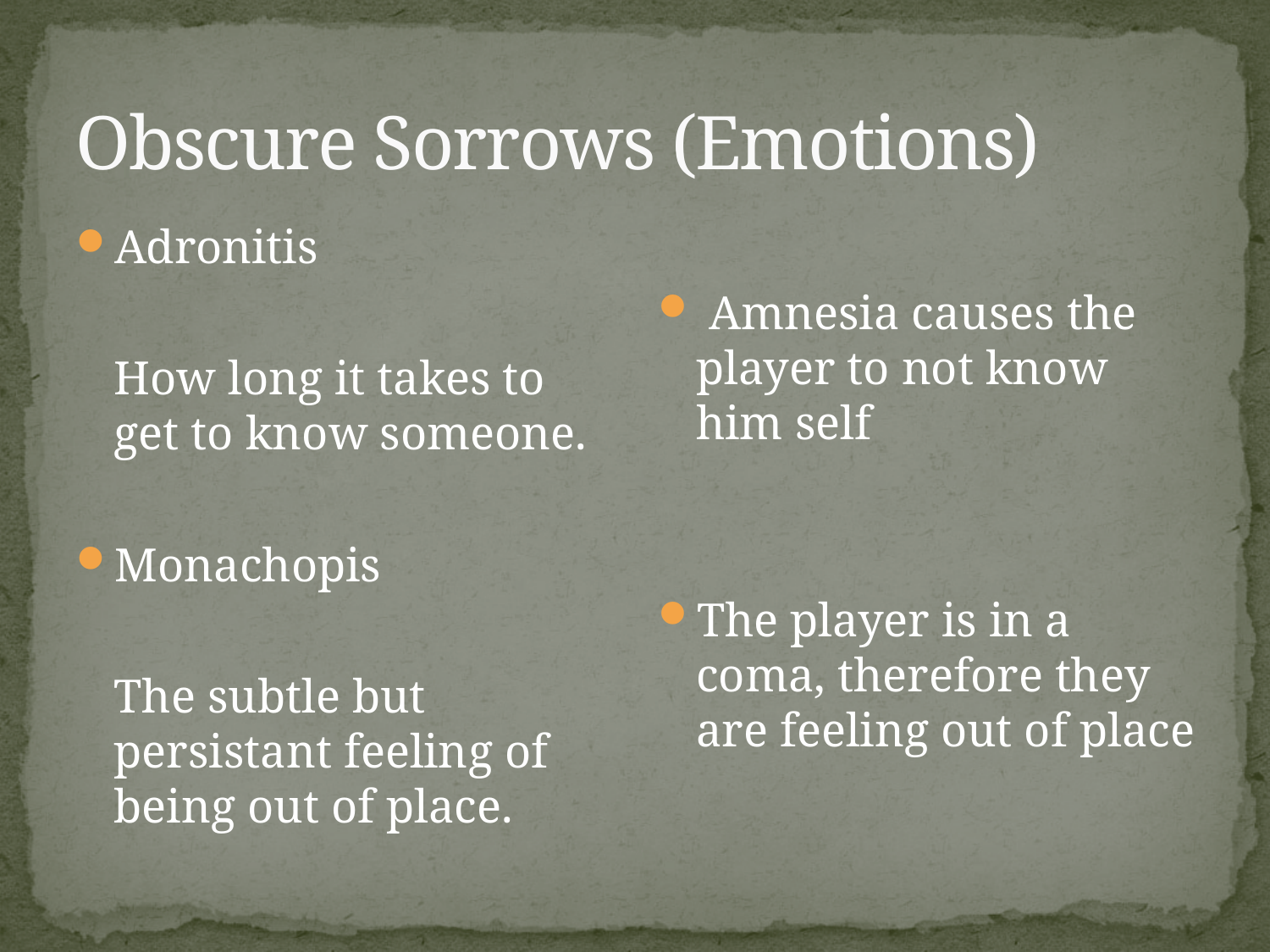

# Obscure Sorrows (Emotions)
Adronitis

	How long it takes to get to know someone.

Monachopis

	The subtle but persistant feeling of being out of place.

 Amnesia causes the player to not know him self

The player is in a coma, therefore they are feeling out of place